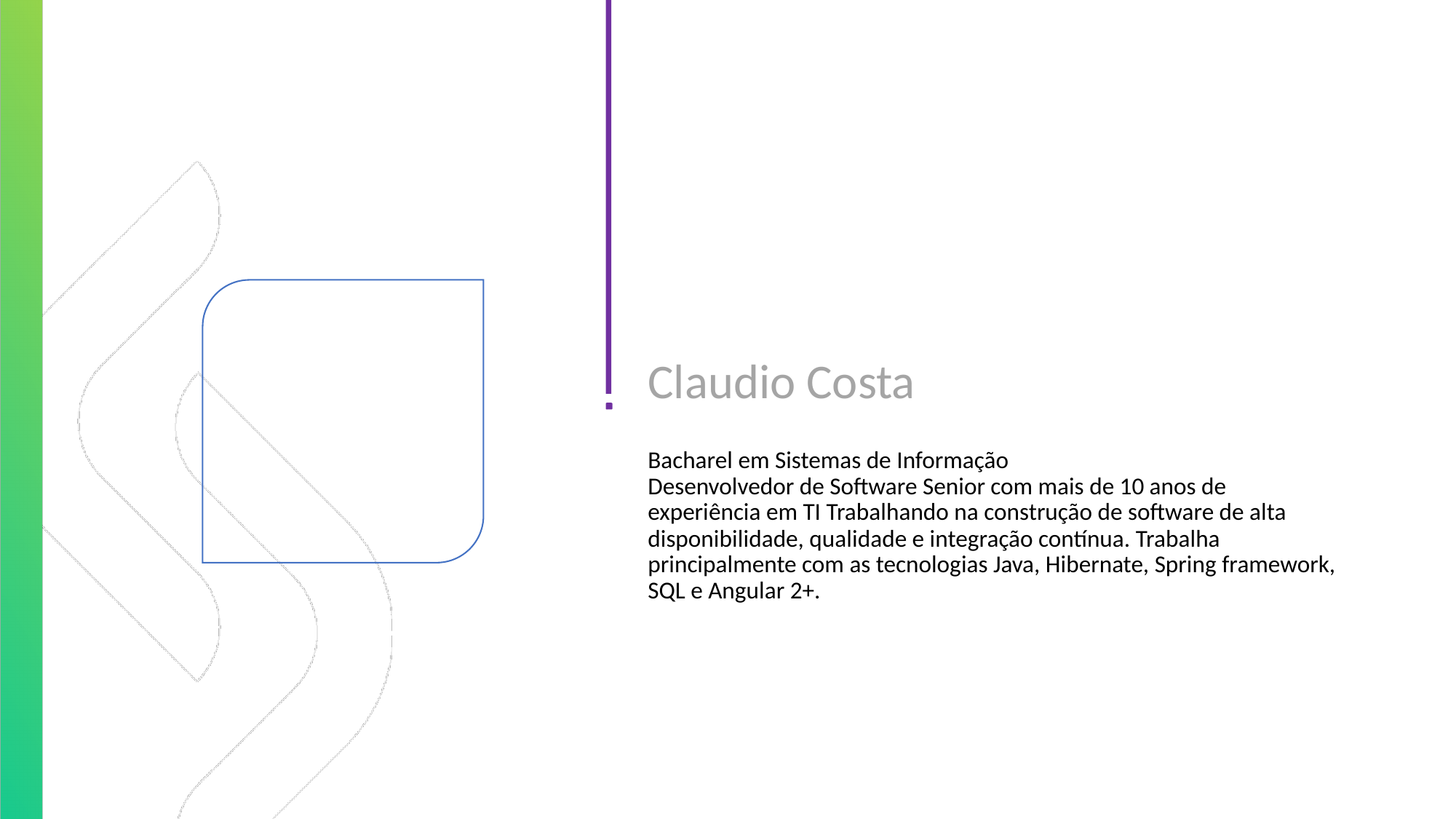

# Claudio Costa
Bacharel em Sistemas de Informação
Desenvolvedor de Software Senior com mais de 10 anos de experiência em TI Trabalhando na construção de software de alta disponibilidade, qualidade e integração contínua. Trabalha principalmente com as tecnologias Java, Hibernate, Spring framework, SQL e Angular 2+.